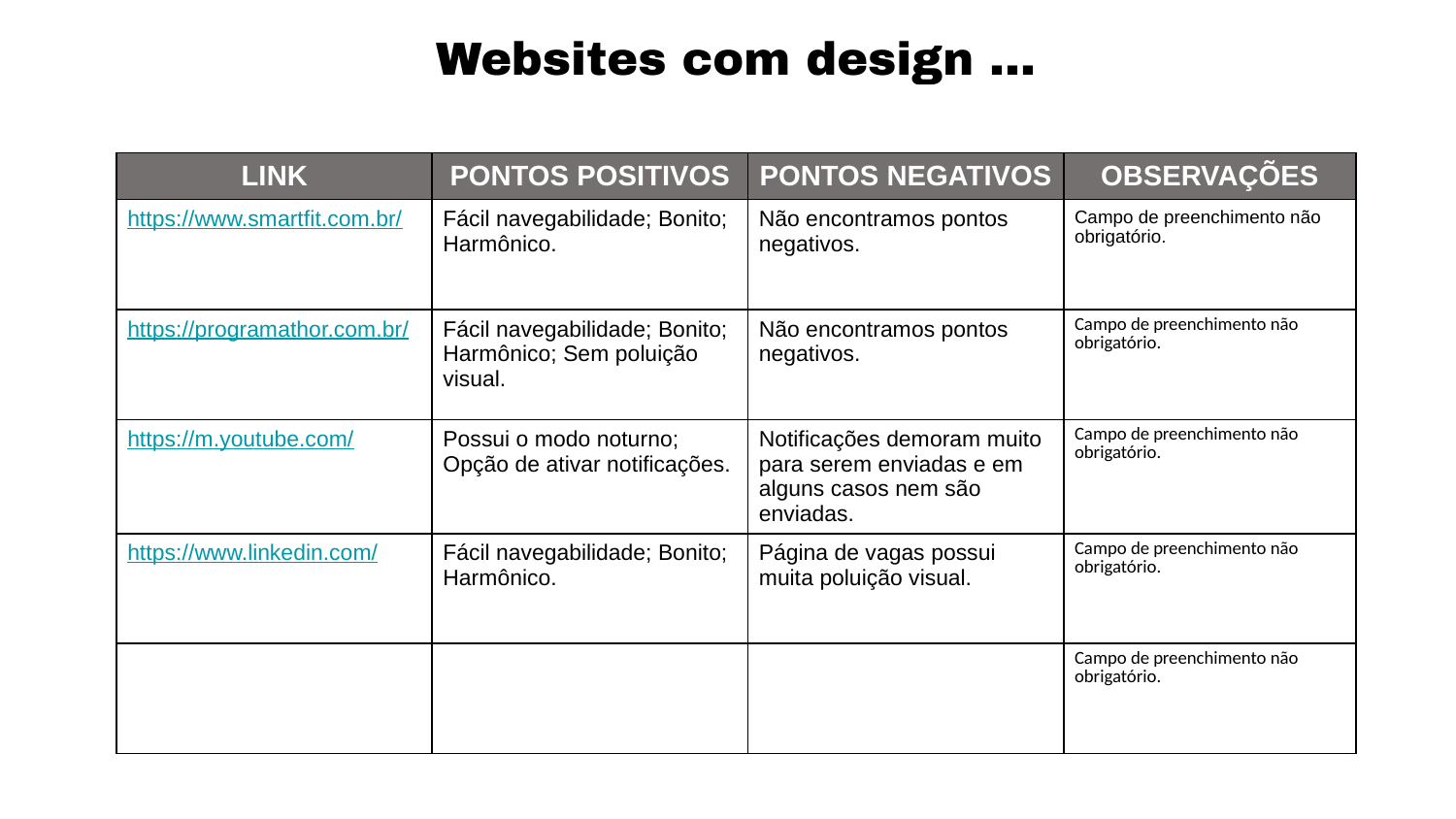

Websites com design ...
| LINK | PONTOS POSITIVOS | PONTOS NEGATIVOS | OBSERVAÇÕES |
| --- | --- | --- | --- |
| https://www.smartfit.com.br/ | Fácil navegabilidade; Bonito; Harmônico. | Não encontramos pontos negativos. | Campo de preenchimento não obrigatório. |
| https://programathor.com.br/ | Fácil navegabilidade; Bonito; Harmônico; Sem poluição visual. | Não encontramos pontos negativos. | Campo de preenchimento não obrigatório. |
| https://m.youtube.com/ | Possui o modo noturno; Opção de ativar notificações. | Notificações demoram muito para serem enviadas e em alguns casos nem são enviadas. | Campo de preenchimento não obrigatório. |
| https://www.linkedin.com/ | Fácil navegabilidade; Bonito; Harmônico. | Página de vagas possui muita poluição visual. | Campo de preenchimento não obrigatório. |
|  |  |  | Campo de preenchimento não obrigatório. |